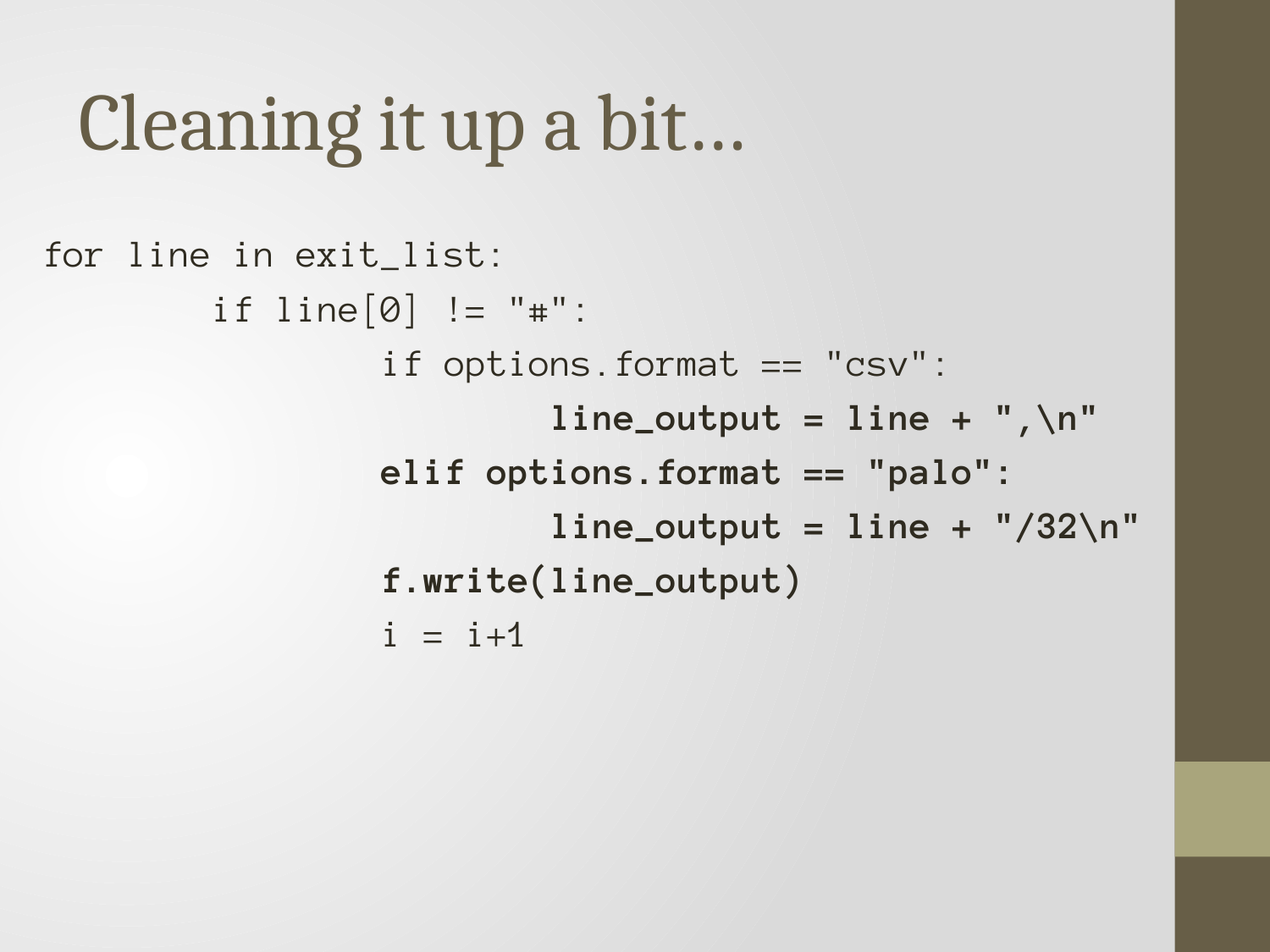

# Cleaning it up a bit…
for line in exit_list:
        if line[0] != "#":
                if options.format == "csv":
                        line_output = line + ",\n"
                elif options.format == "palo":
                        line_output = line + "/32\n"
                f.write(line_output)
                i = i+1